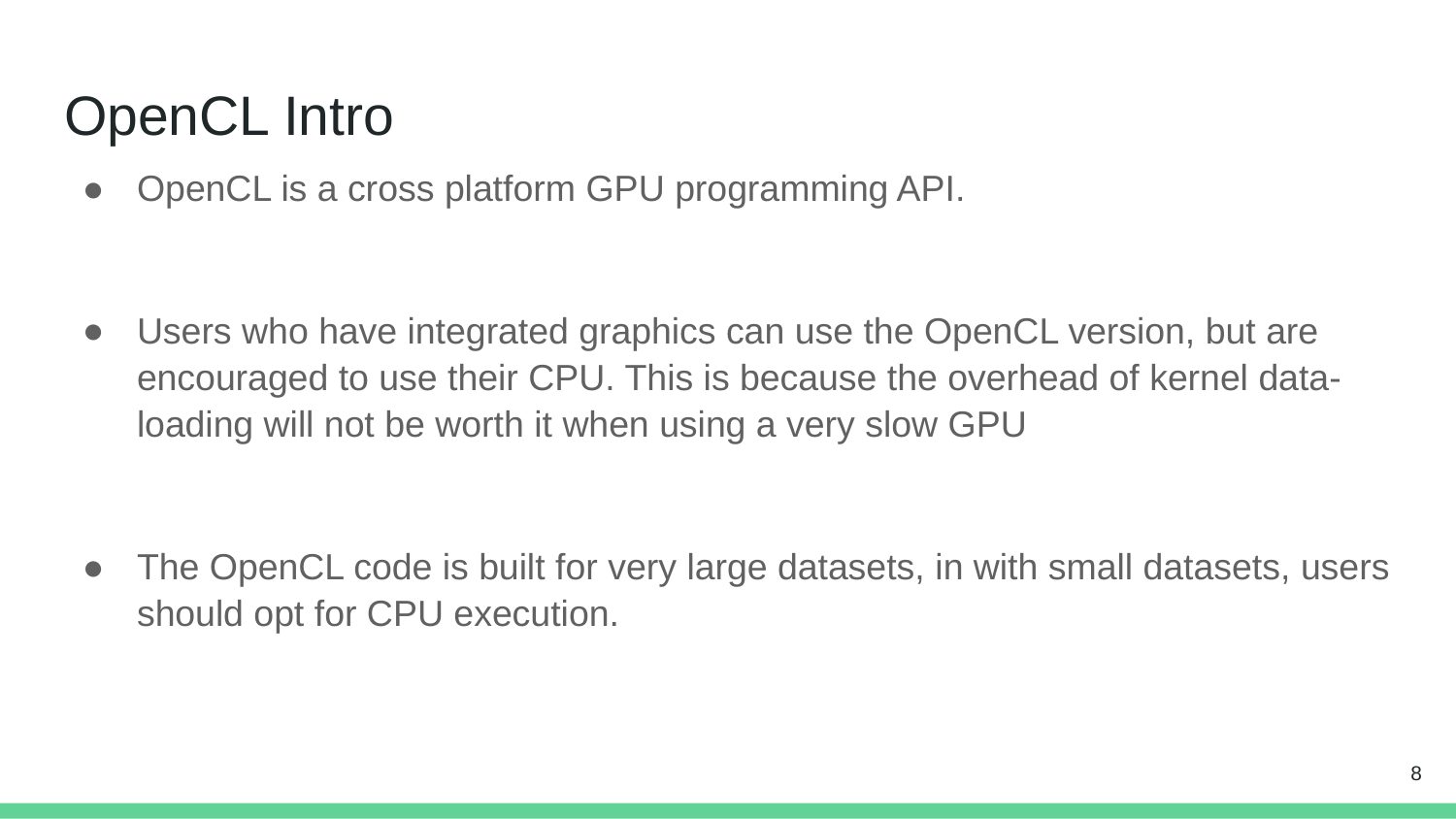

# OpenCL Intro
OpenCL is a cross platform GPU programming API.

Users who have integrated graphics can use the OpenCL version, but are encouraged to use their CPU. This is because the overhead of kernel data-loading will not be worth it when using a very slow GPU

The OpenCL code is built for very large datasets, in with small datasets, users should opt for CPU execution.
8